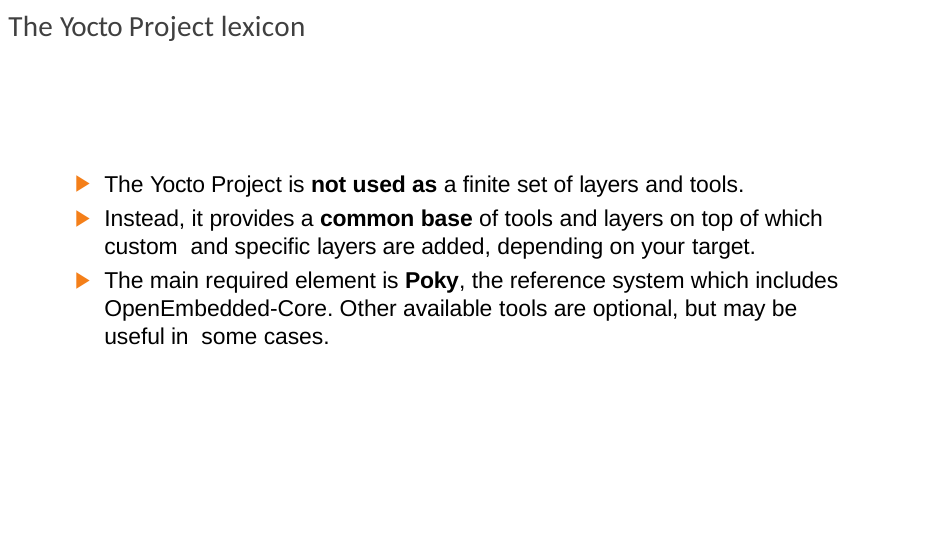

# The Yocto Project lexicon
The Yocto Project is not used as a finite set of layers and tools.
Instead, it provides a common base of tools and layers on top of which custom  and specific layers are added, depending on your target.
The main required element is Poky, the reference system which includes  OpenEmbedded-Core. Other available tools are optional, but may be useful in  some cases.
15/300
Remake by Mao Huynh